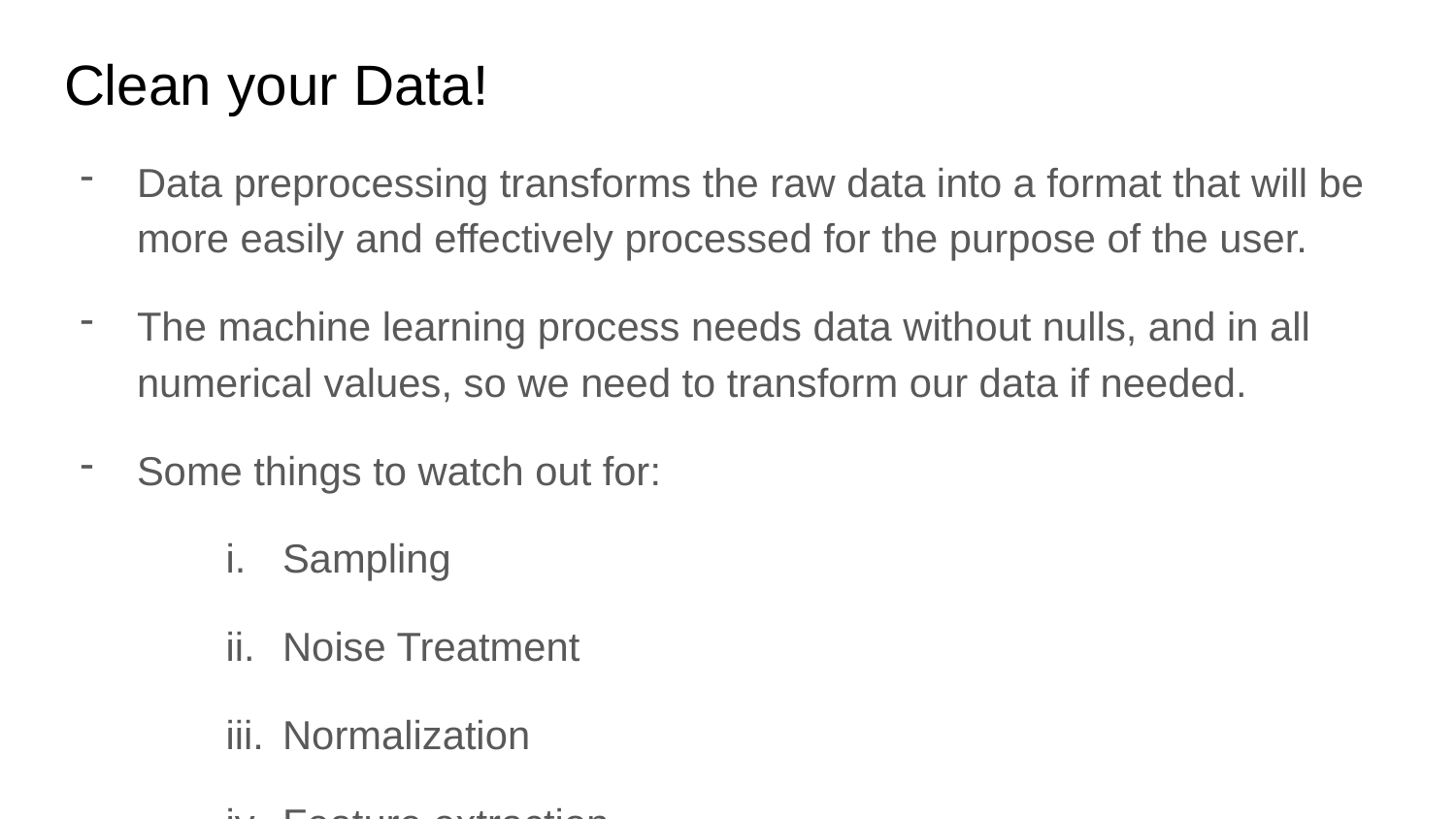

# Clean your Data!
Data preprocessing transforms the raw data into a format that will be more easily and effectively processed for the purpose of the user.
The machine learning process needs data without nulls, and in all numerical values, so we need to transform our data if needed.
Some things to watch out for:
Sampling
Noise Treatment
Normalization
Feature extraction